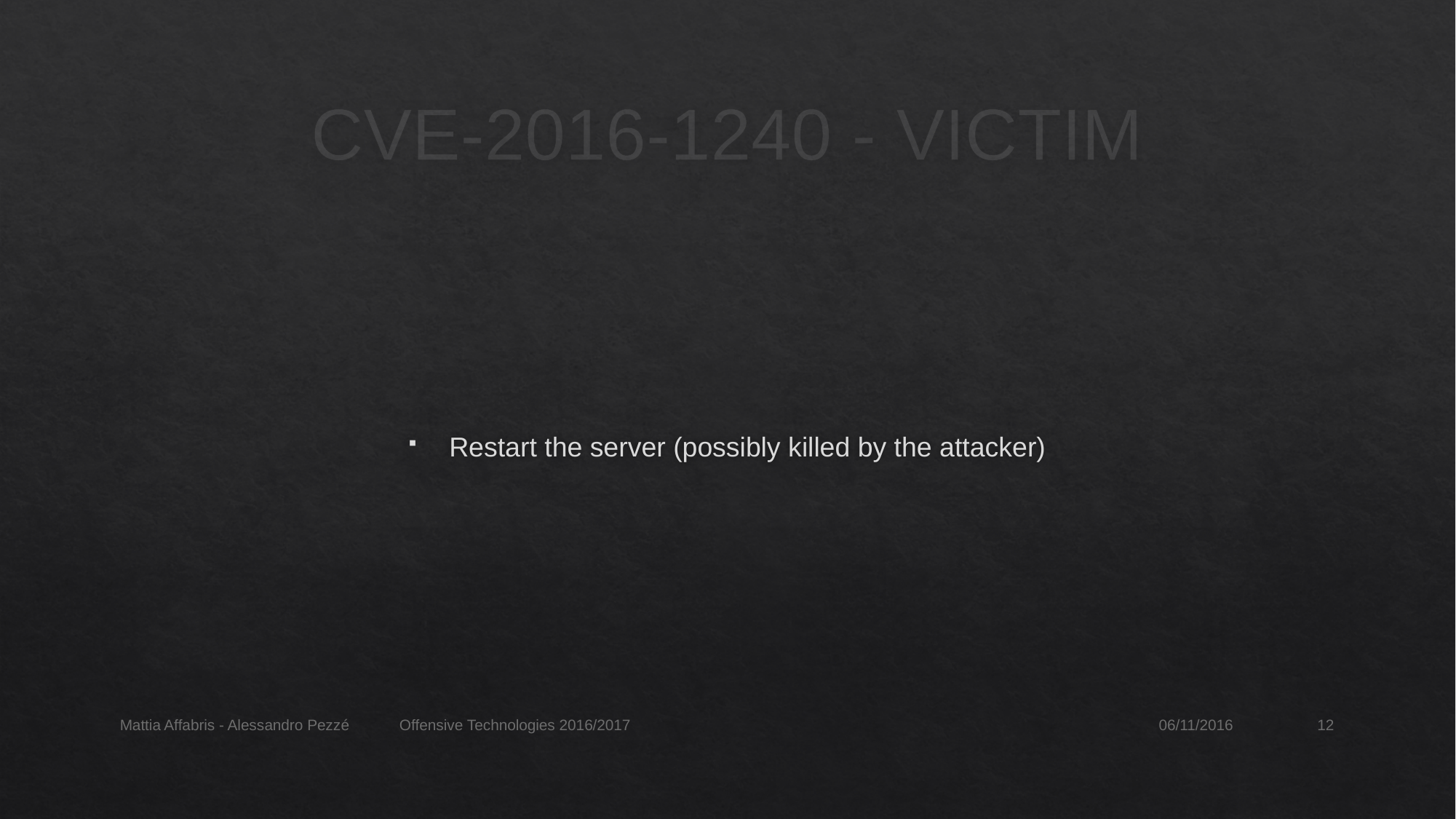

# CVE-2016-1240 - VICTIM
Restart the server (possibly killed by the attacker)
Mattia Affabris - Alessandro Pezzé            Offensive Technologies 2016/2017
06/11/2016
12